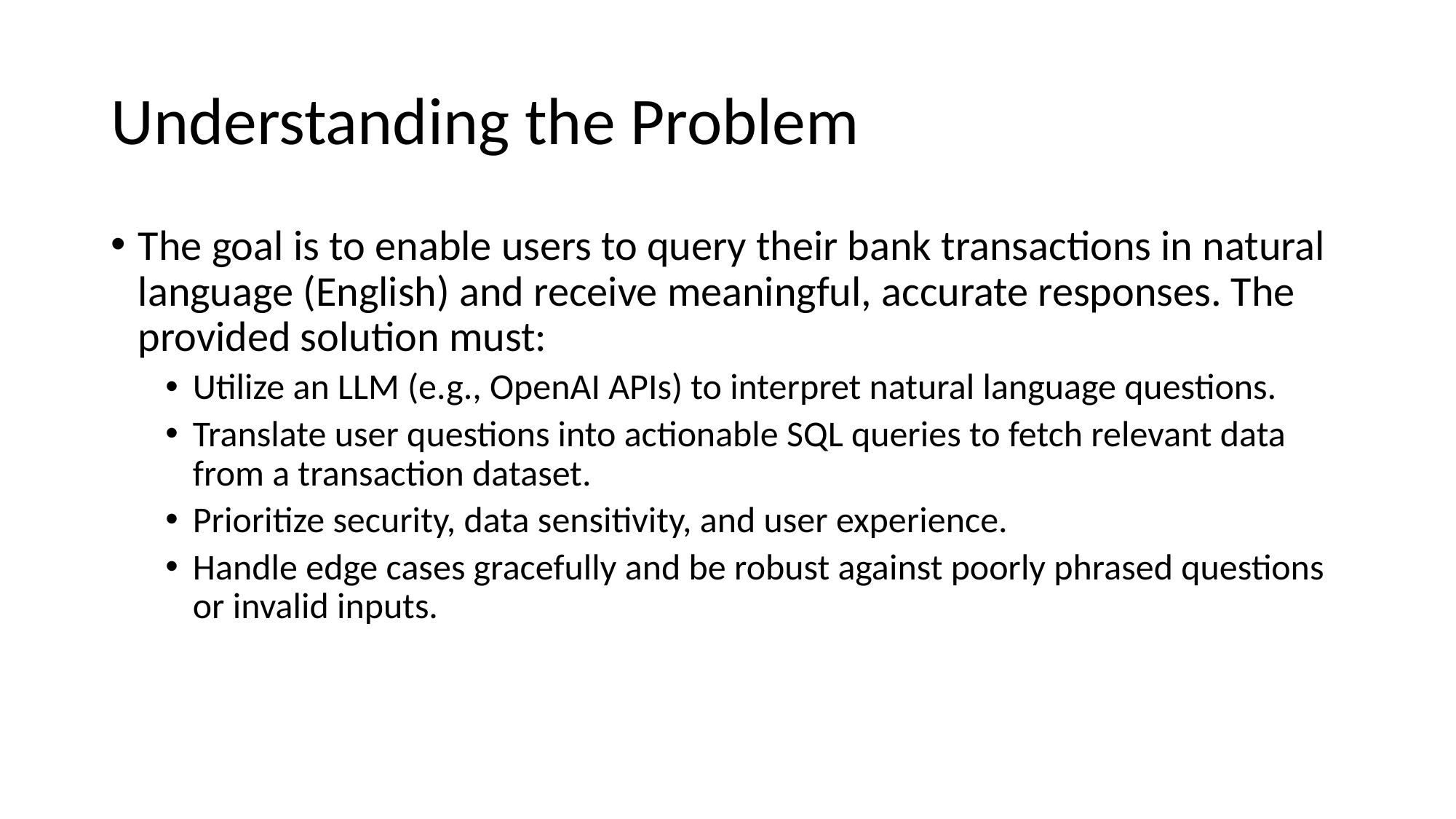

# Understanding the Problem
The goal is to enable users to query their bank transactions in natural language (English) and receive meaningful, accurate responses. The provided solution must:
Utilize an LLM (e.g., OpenAI APIs) to interpret natural language questions.
Translate user questions into actionable SQL queries to fetch relevant data from a transaction dataset.
Prioritize security, data sensitivity, and user experience.
Handle edge cases gracefully and be robust against poorly phrased questions or invalid inputs.